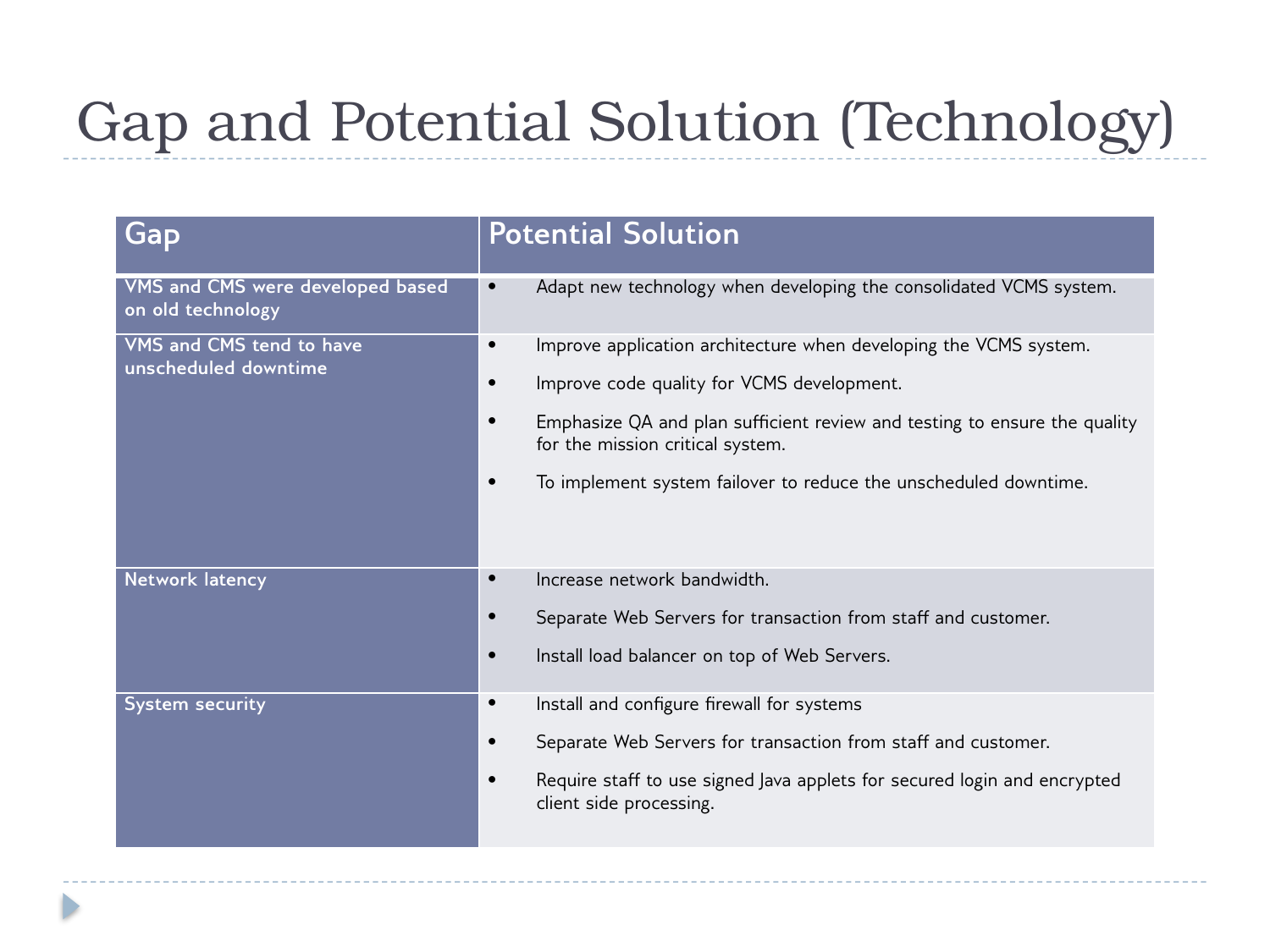

# Gap and Potential Solution (Technology)

| Gap | Potential Solution |
| --- | --- |
| VMS and CMS were developed based on old technology | Adapt new technology when developing the consolidated VCMS system. |
| VMS and CMS tend to have unscheduled downtime | Improve application architecture when developing the VCMS system. Improve code quality for VCMS development. Emphasize QA and plan sufficient review and testing to ensure the quality for the mission critical system. To implement system failover to reduce the unscheduled downtime. |
| Network latency | Increase network bandwidth. Separate Web Servers for transaction from staff and customer. Install load balancer on top of Web Servers. |
| System security | Install and configure firewall for systems Separate Web Servers for transaction from staff and customer. Require staff to use signed Java applets for secured login and encrypted client side processing. |